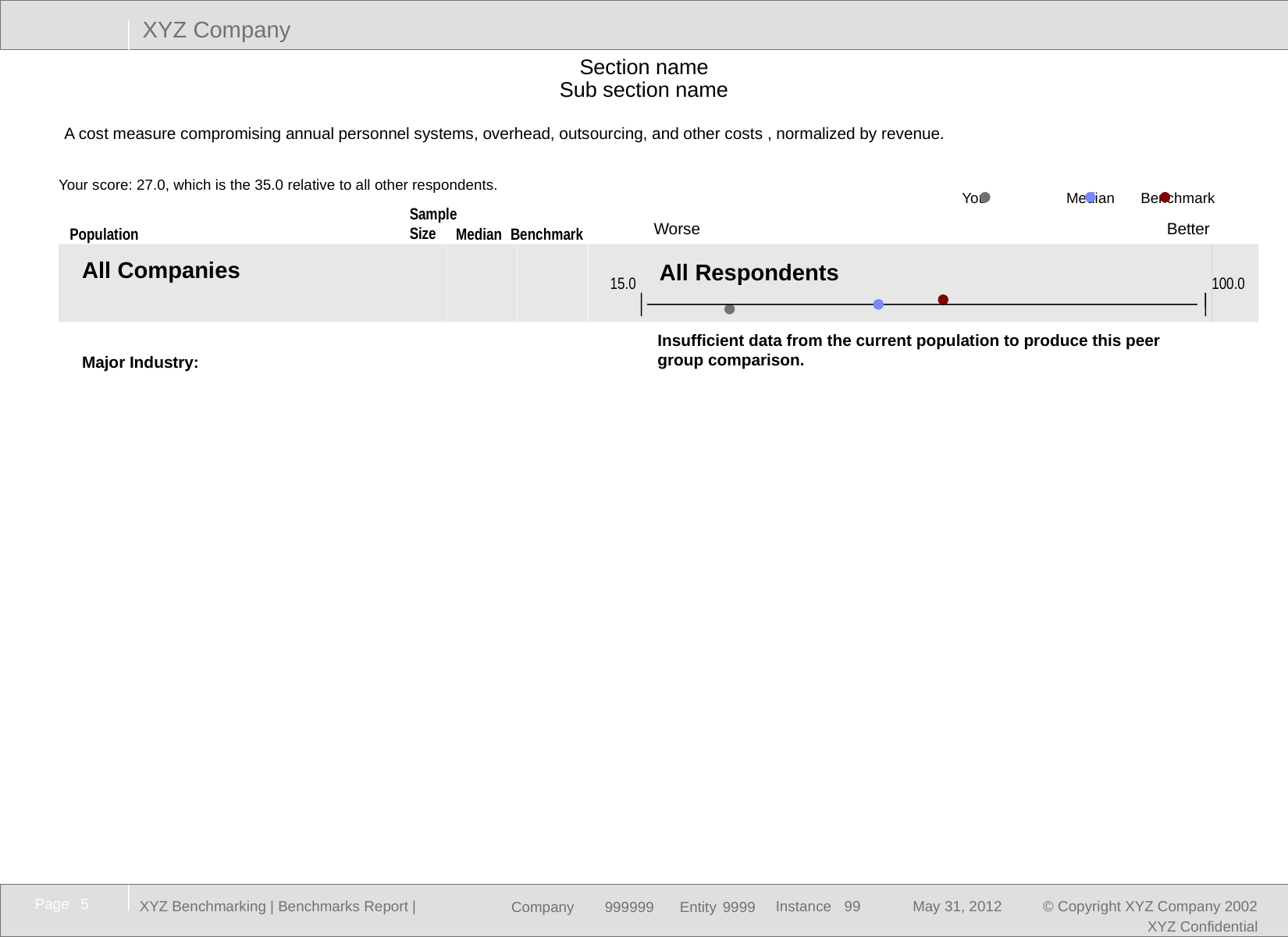

Section name
Sub section name

A cost measure compromising annual personnel systems, overhead, outsourcing, and other costs , normalized by revenue.
Your score: 27.0, which is the 35.0 relative to all other respondents.
 You
 Median
 Benchmark

Sample Size
Worse
Better
Benchmark
Population
Median
All Companies

15.0
All Respondents
100.0

Major Industry:

Insufficient data from the current population to produce this peer group comparison.

 5
Page
XYZ Benchmarking | Benchmarks Report |